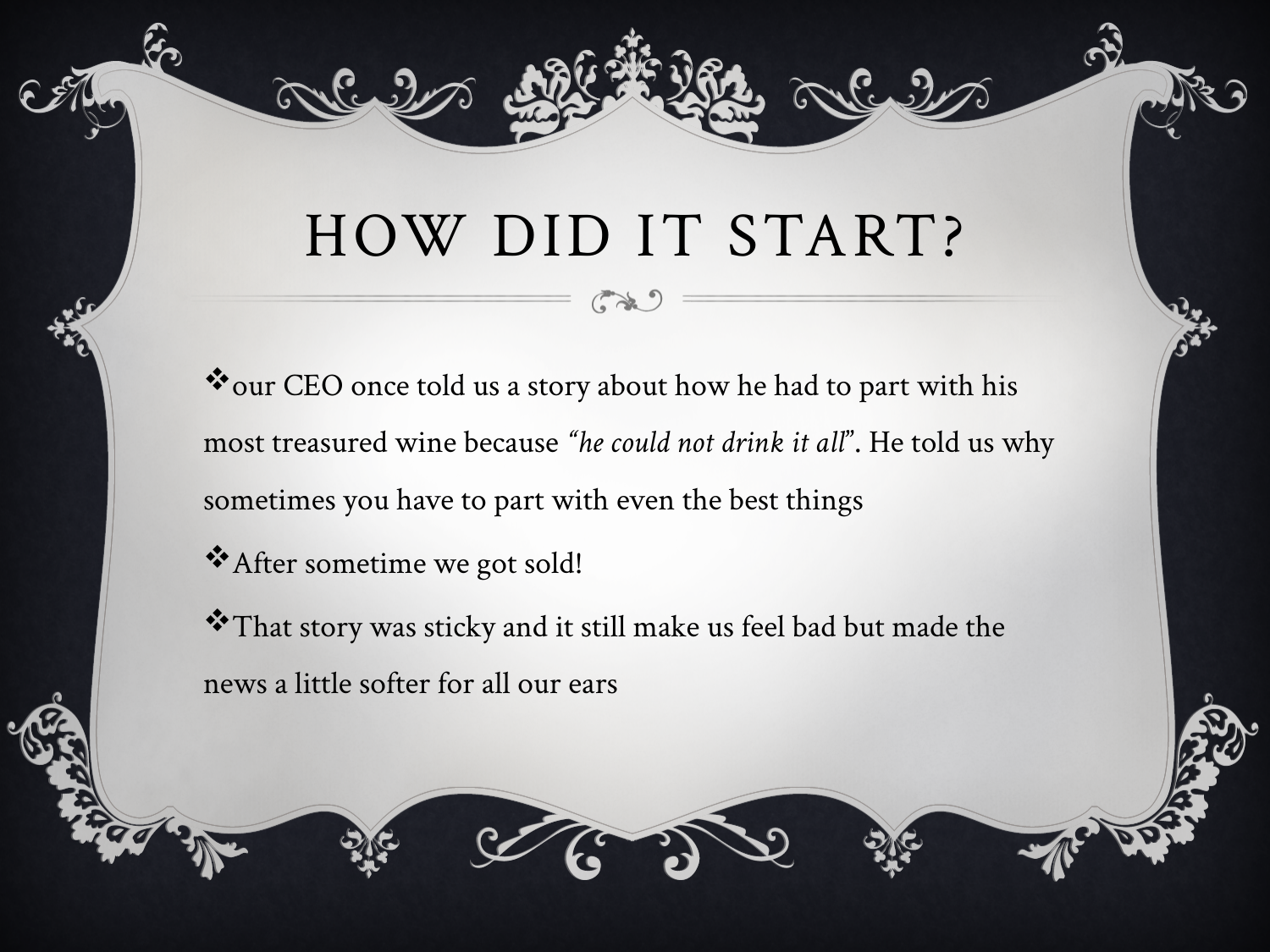

# How did it start?
our CEO once told us a story about how he had to part with his most treasured wine because “he could not drink it all”. He told us why sometimes you have to part with even the best things
After sometime we got sold!
That story was sticky and it still make us feel bad but made the news a little softer for all our ears